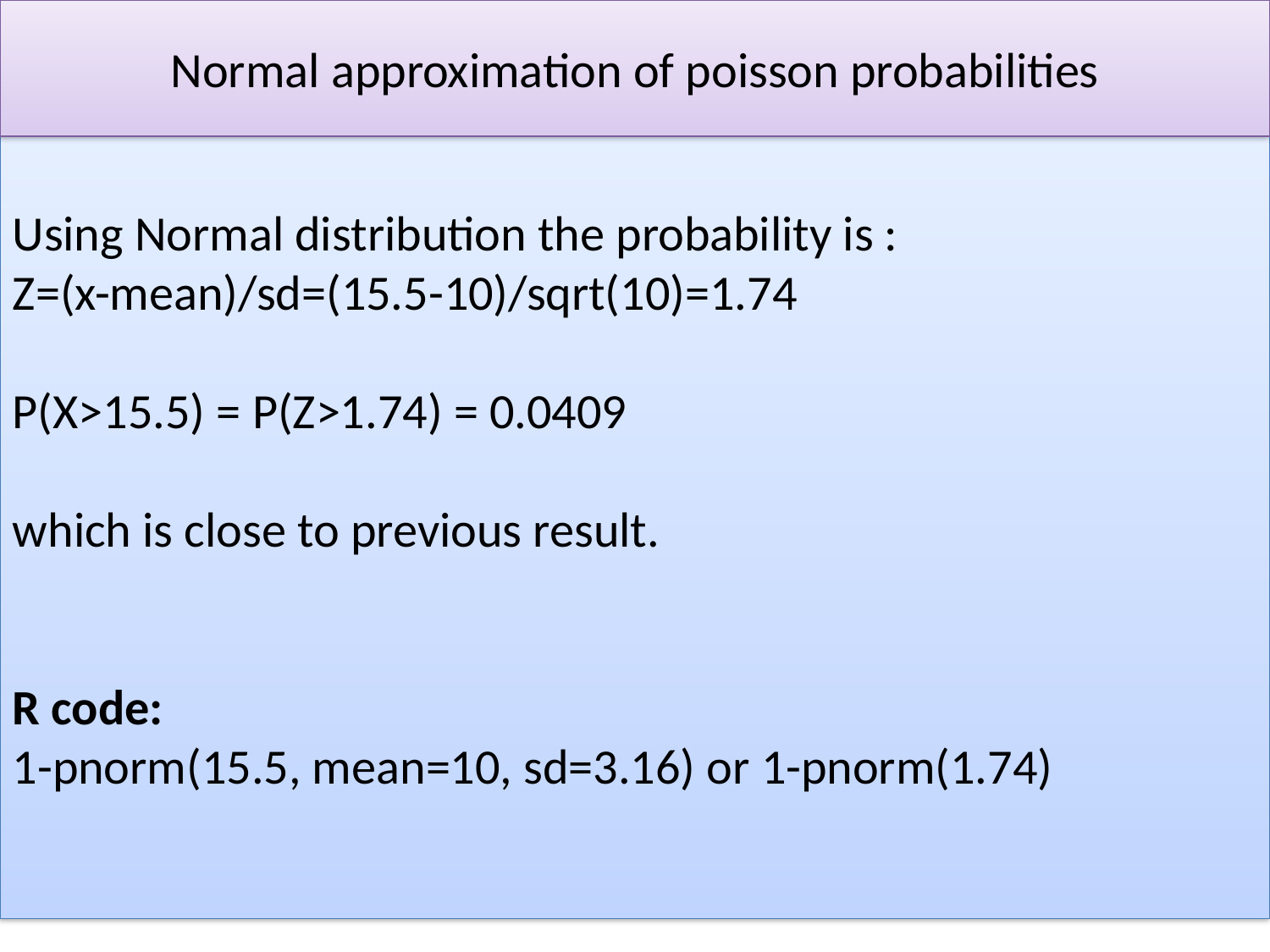

# Normal approximation of poisson probabilities

Using Normal distribution the probability is :
Z=(x-mean)/sd=(15.5-10)/sqrt(10)=1.74

P(X>15.5) = P(Z>1.74) = 0.0409

which is close to previous result.

R code:
1-pnorm(15.5, mean=10, sd=3.16) or 1-pnorm(1.74)